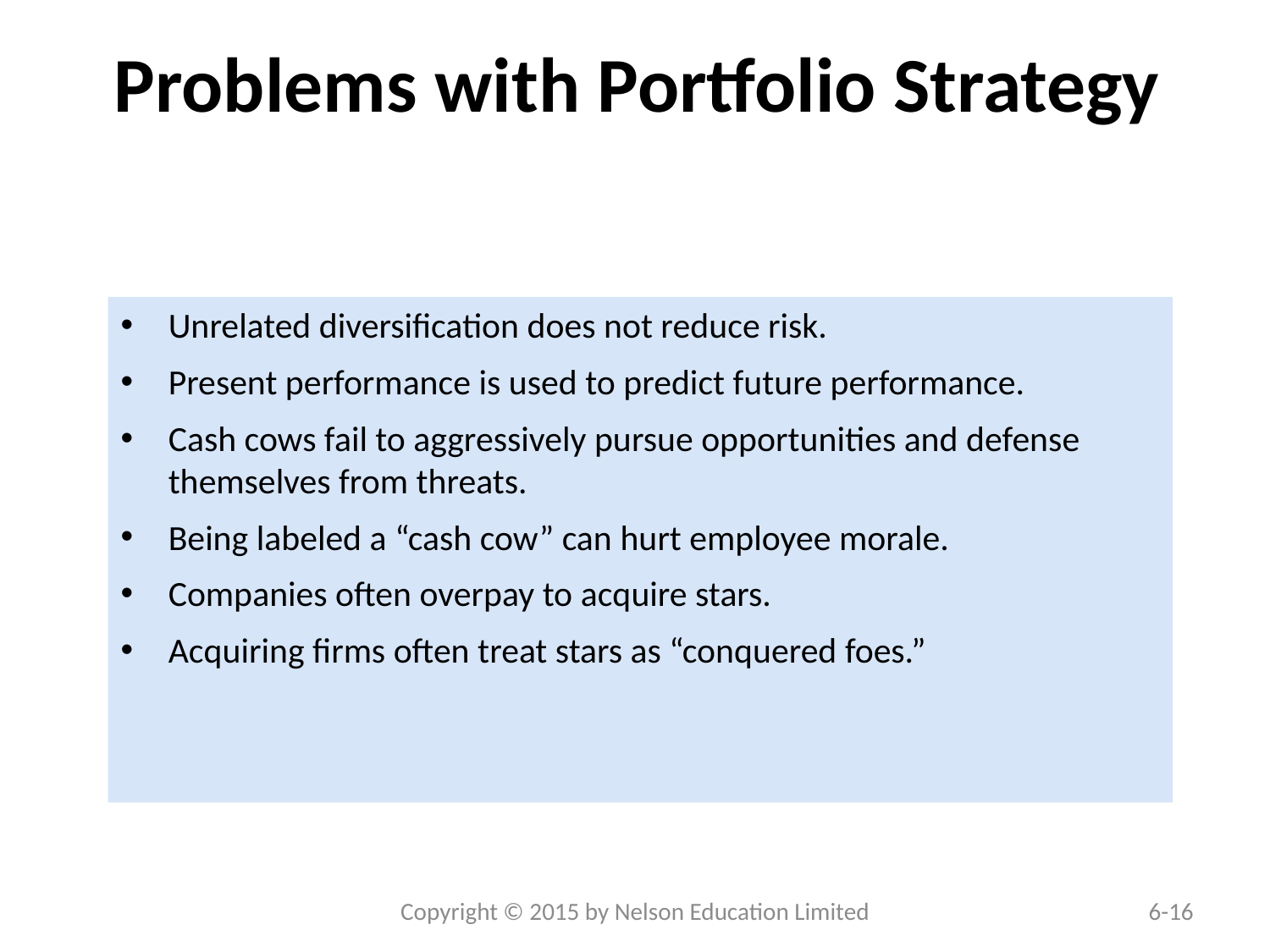

# Problems with Portfolio Strategy
Unrelated diversification does not reduce risk.
Present performance is used to predict future performance.
Cash cows fail to aggressively pursue opportunities and defense themselves from threats.
Being labeled a “cash cow” can hurt employee morale.
Companies often overpay to acquire stars.
Acquiring firms often treat stars as “conquered foes.”
Copyright © 2015 by Nelson Education Limited
6-16